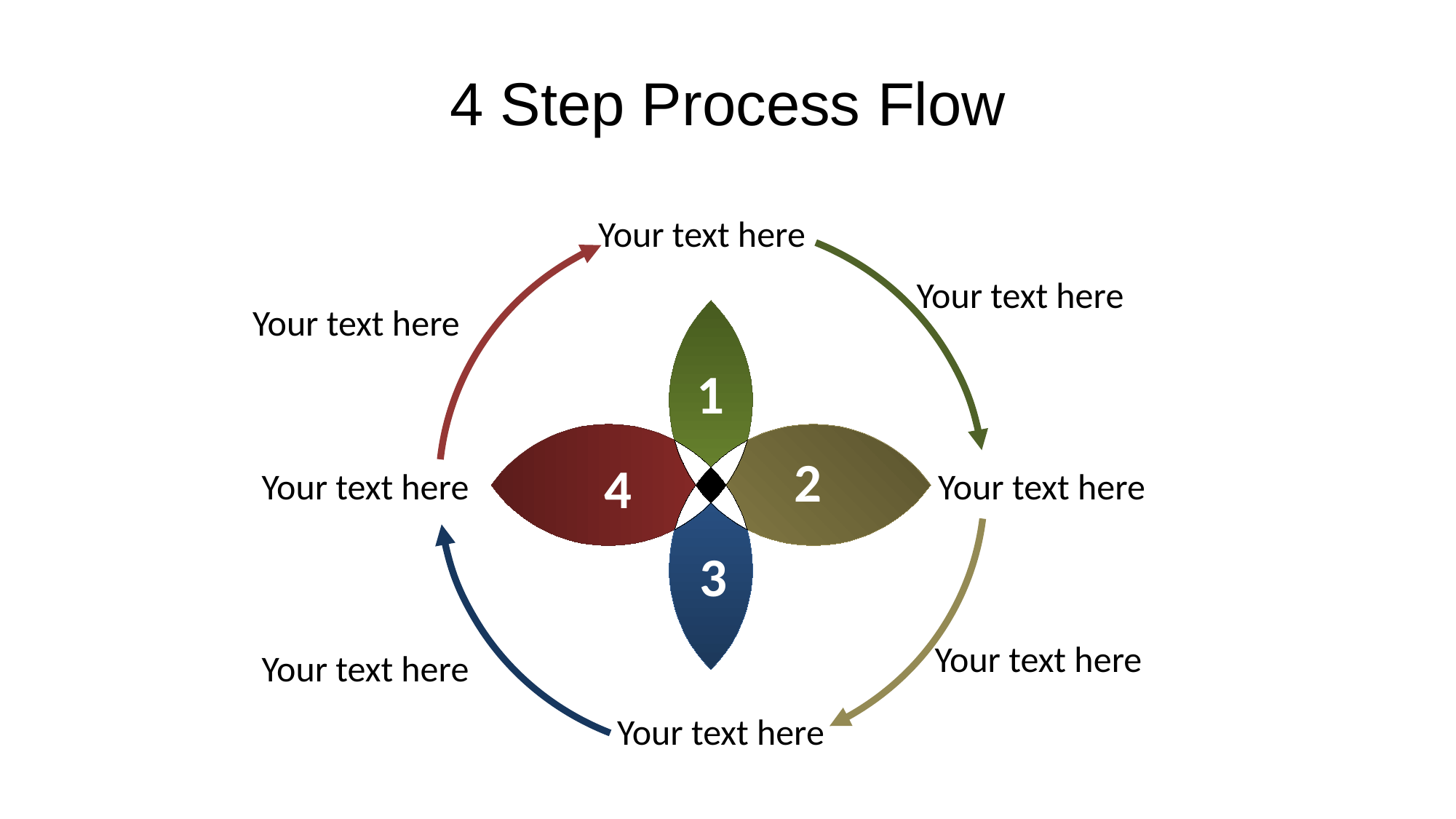

# 4 Step Process Flow
Your text here

Your text here

Your text here
Your text here

Your text here
Your text here

Your text here
Your text here

1
2
4
3